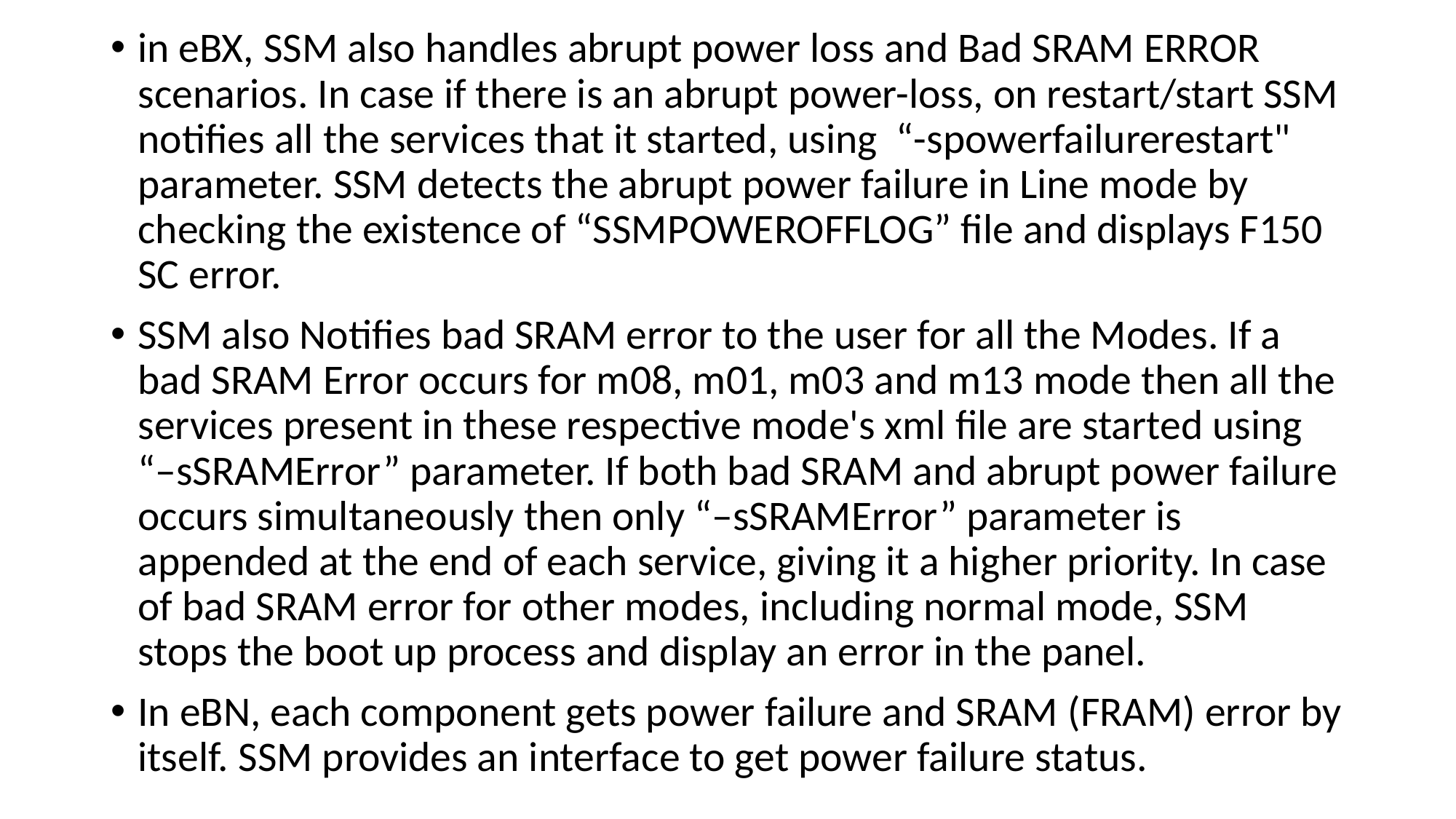

in eBX, SSM also handles abrupt power loss and Bad SRAM ERROR scenarios. In case if there is an abrupt power-loss, on restart/start SSM notifies all the services that it started, using  “-spowerfailurerestart" parameter. SSM detects the abrupt power failure in Line mode by checking the existence of “SSMPOWEROFFLOG” file and displays F150 SC error.
SSM also Notifies bad SRAM error to the user for all the Modes. If a bad SRAM Error occurs for m08, m01, m03 and m13 mode then all the services present in these respective mode's xml file are started using “–sSRAMError” parameter. If both bad SRAM and abrupt power failure occurs simultaneously then only “–sSRAMError” parameter is appended at the end of each service, giving it a higher priority. In case of bad SRAM error for other modes, including normal mode, SSM stops the boot up process and display an error in the panel.
In eBN, each component gets power failure and SRAM (FRAM) error by itself. SSM provides an interface to get power failure status.